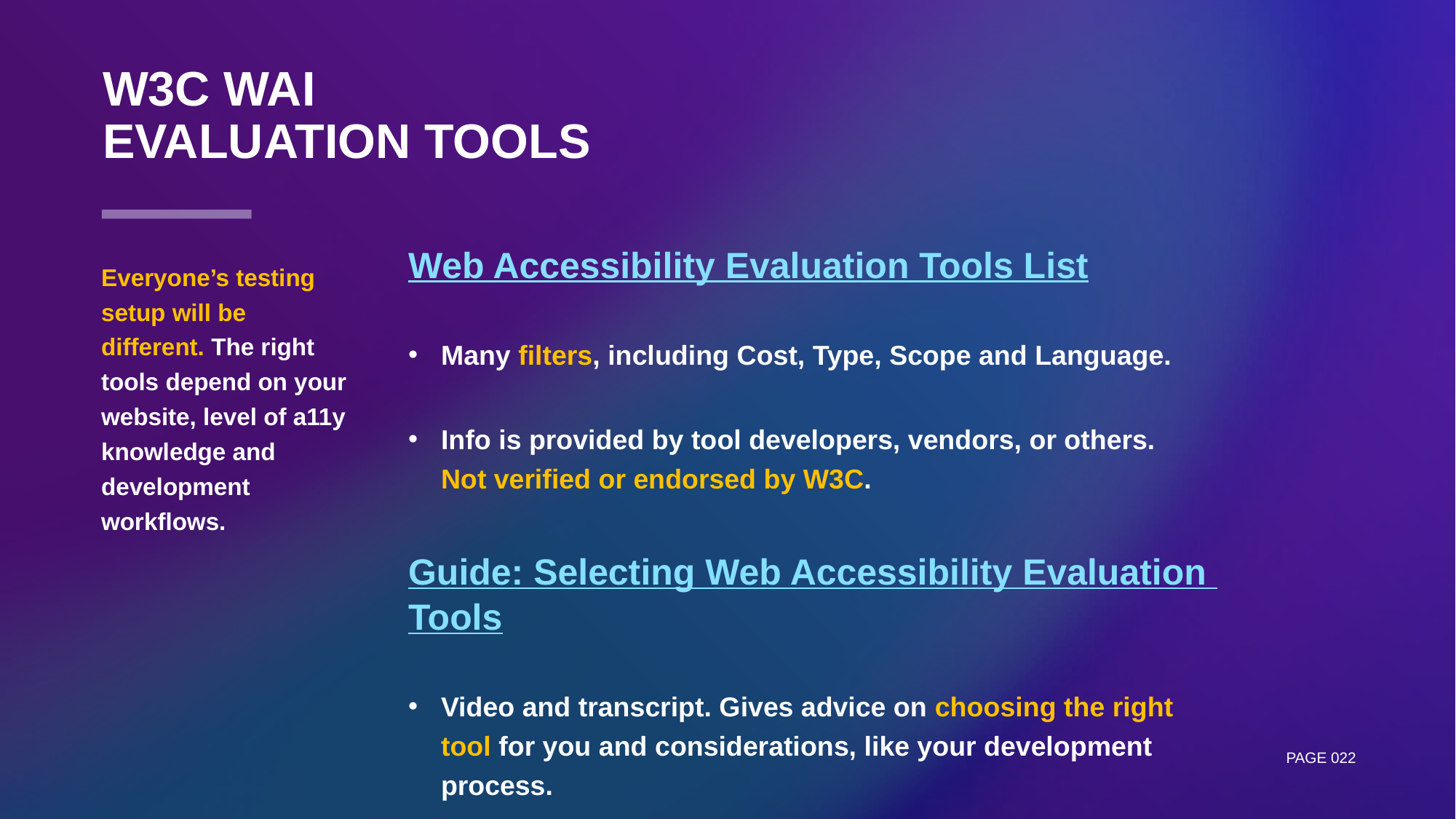

# W3C WAI Evaluation Tools
Web Accessibility Evaluation Tools List
Many filters, including Cost, Type, Scope and Language.
Info is provided by tool developers, vendors, or others.
Not verified or endorsed by W3C.
Guide: Selecting Web Accessibility Evaluation Tools
Video and transcript. Gives advice on choosing the right tool for you and considerations, like your development process.
Everyone’s testing setup will be different. The right tools depend on your website, level of a11y knowledge and development workflows.
Page 022